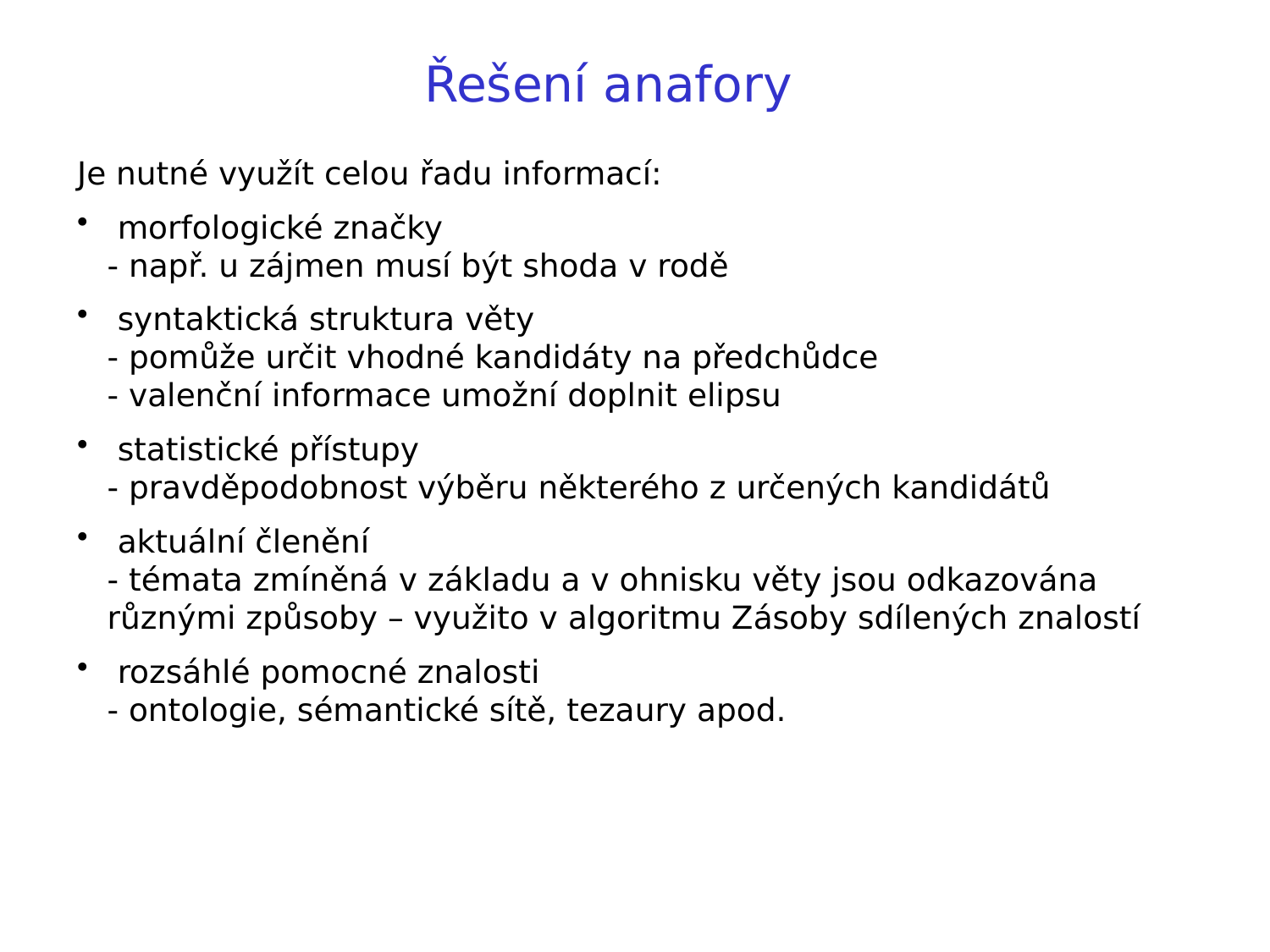

Řešení anafory
Je nutné využít celou řadu informací:
 morfologické značky
- např. u zájmen musí být shoda v rodě
 syntaktická struktura věty
- pomůže určit vhodné kandidáty na předchůdce
- valenční informace umožní doplnit elipsu
 statistické přístupy
- pravděpodobnost výběru některého z určených kandidátů
 aktuální členění
- témata zmíněná v základu a v ohnisku věty jsou odkazována různými způsoby – využito v algoritmu Zásoby sdílených znalostí
 rozsáhlé pomocné znalosti
- ontologie, sémantické sítě, tezaury apod.